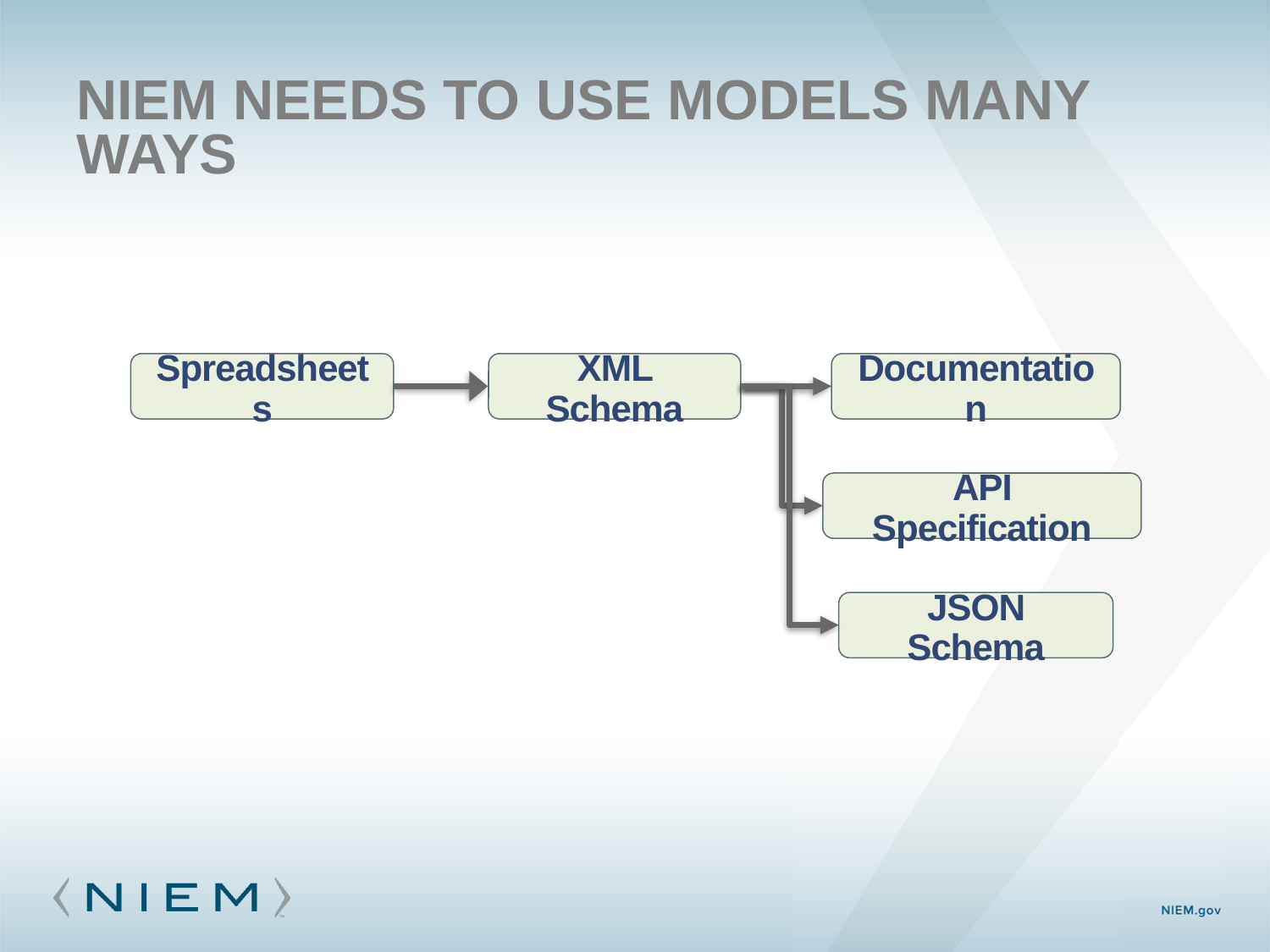

# niem needs to use models many ways
Spreadsheets
XML Schema
Documentation
API Specification
JSON Schema